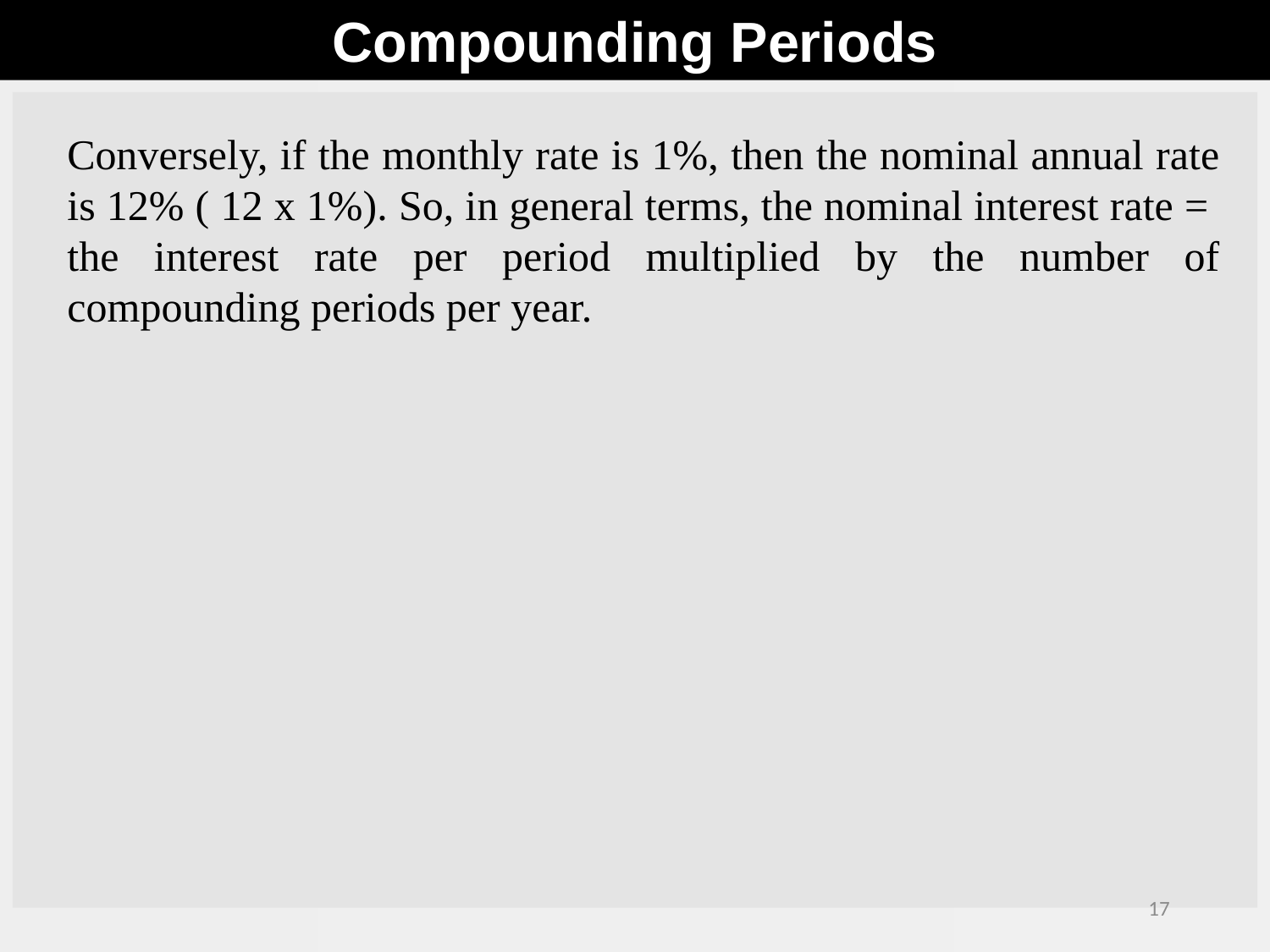

Compounding Periods

Conversely, if the monthly rate is 1%, then the nominal annual rate is 12% ( 12 x 1%). So, in general terms, the nominal interest rate =  the interest rate per period multiplied by the number of compounding periods per year.

17